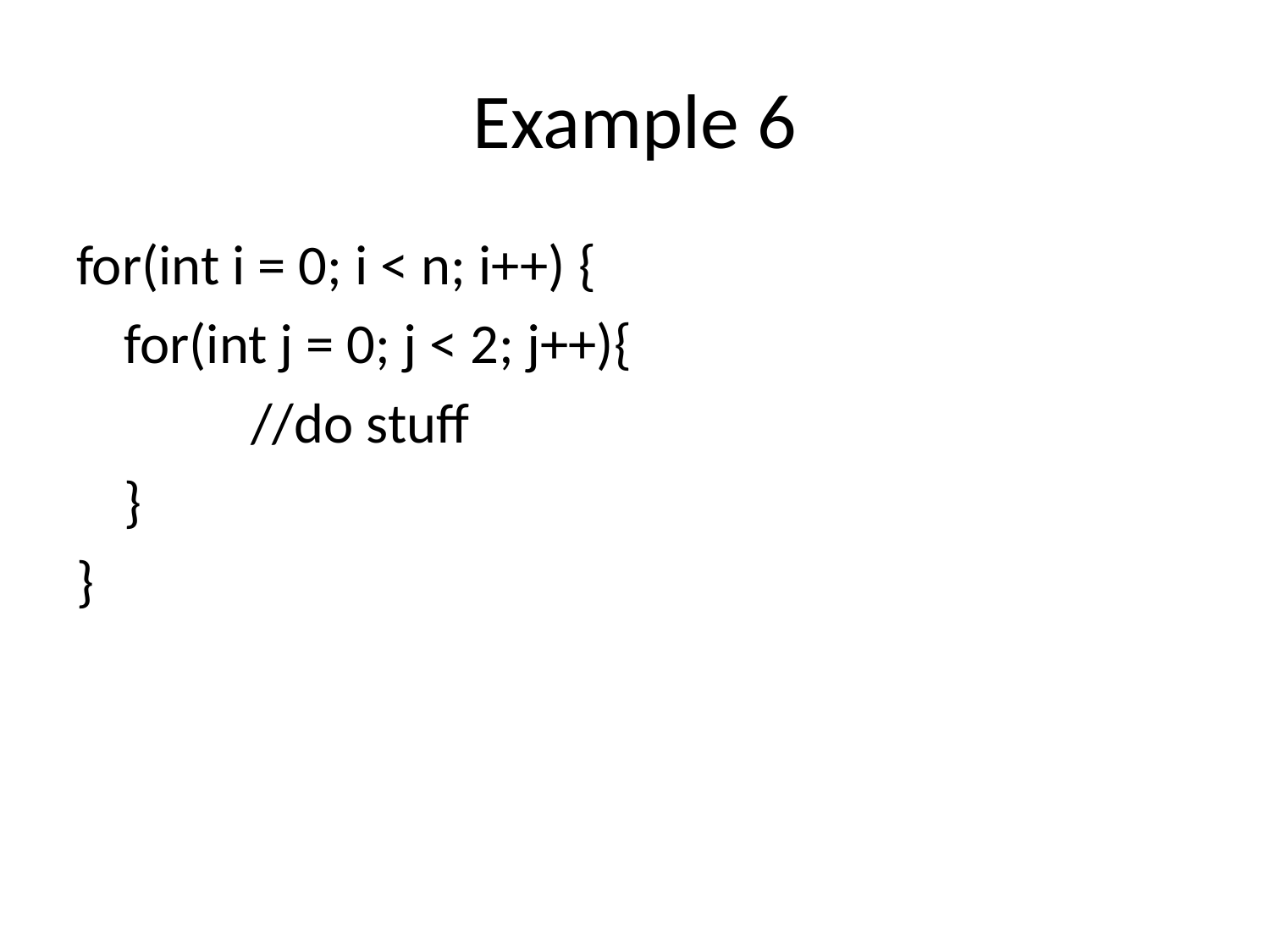

# Example 6
for(int i = 0; i < n; i++) {
	for(int j = 0; j < 2; j++){
		//do stuff
	}
}